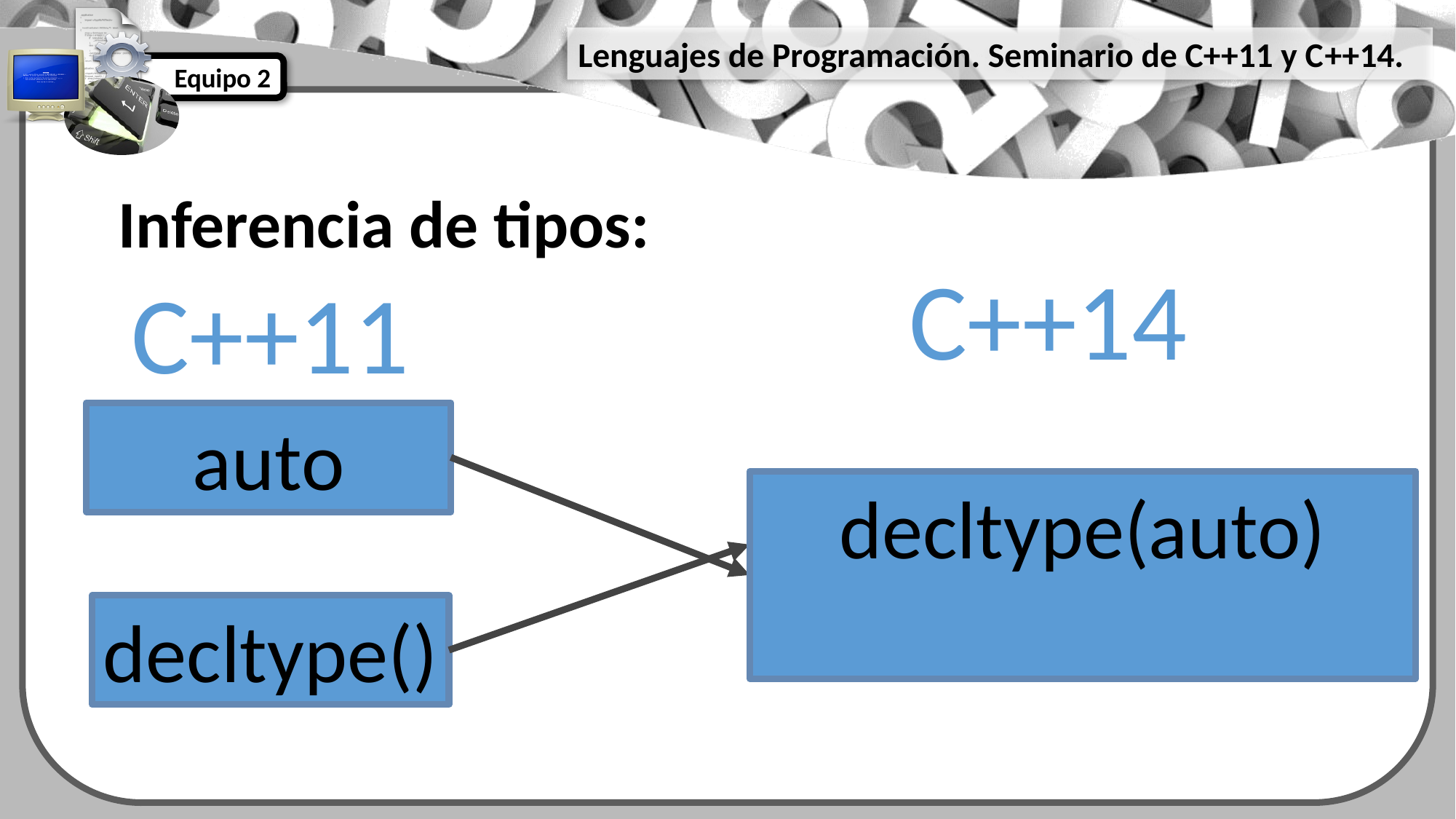

Inferencia de tipos:
C++14
C++11
auto
decltype(auto)

decltype()